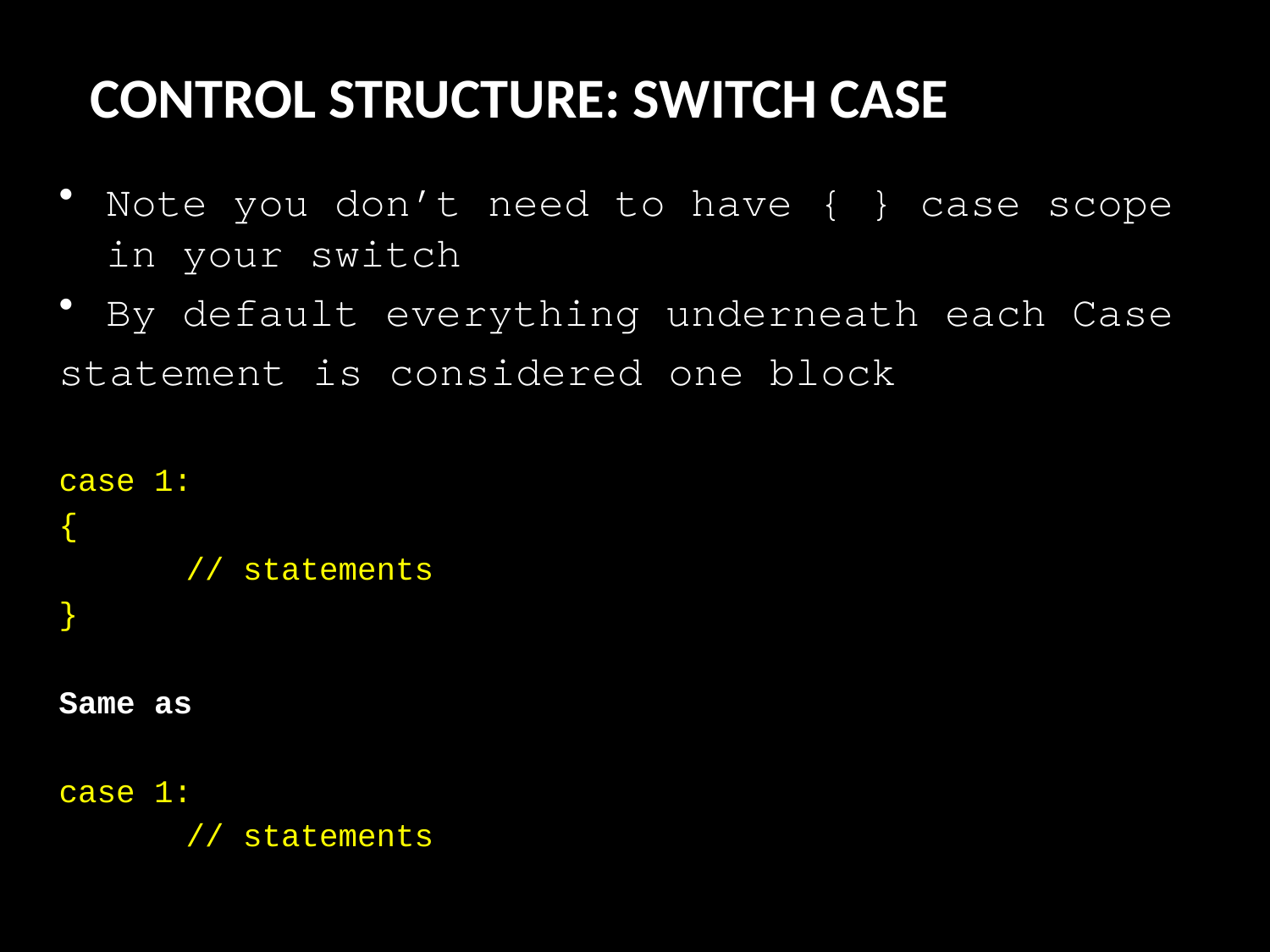

CONTROL STRUCTURE: SWITCH CASE
Note you don’t need to have { } case scope in your switch
By default everything underneath each Case
statement is considered one block

case 1:
{
	// statements
}

Same as

case 1:
	// statements